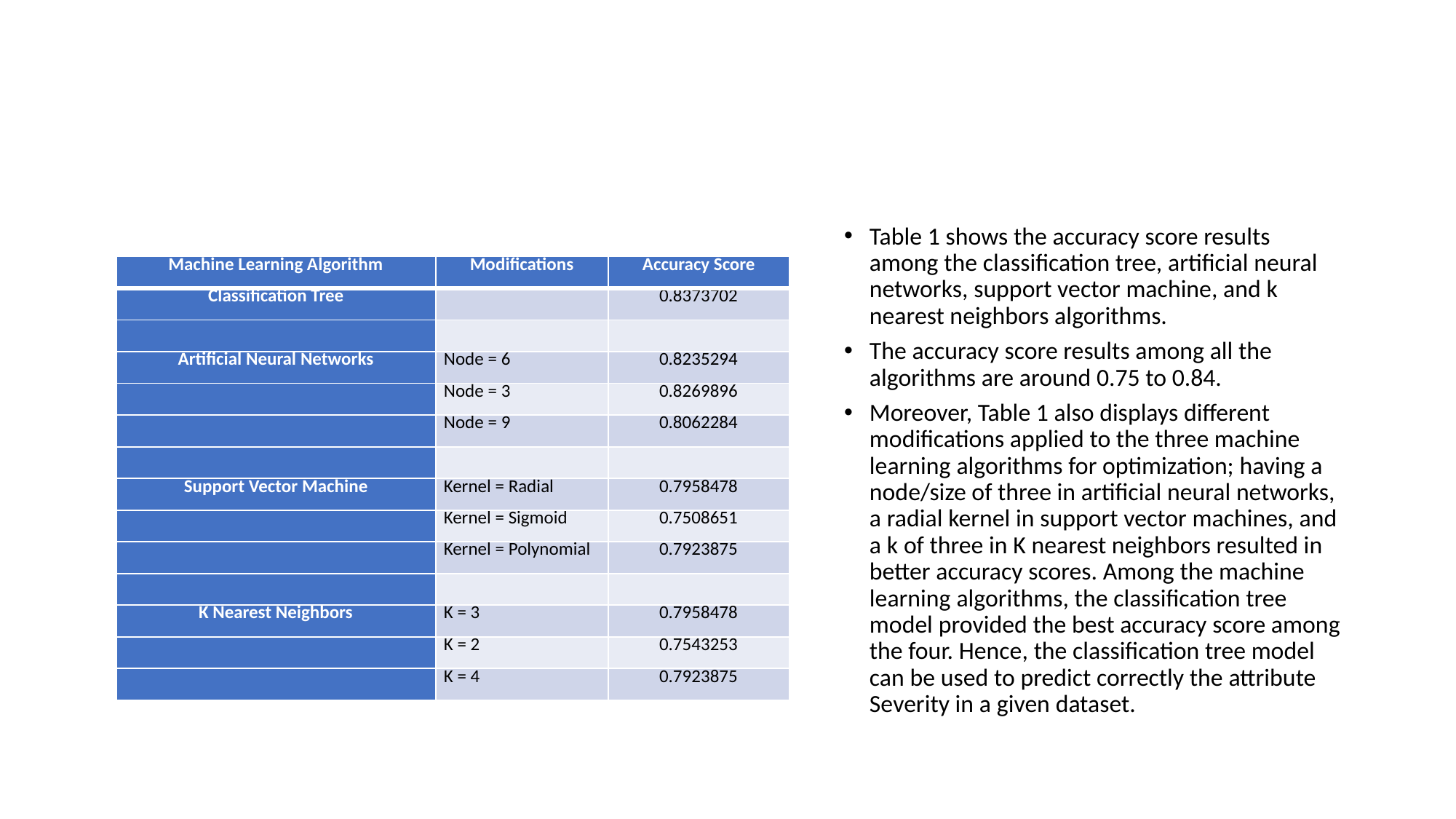

#
Table 1 shows the accuracy score results among the classification tree, artificial neural networks, support vector machine, and k nearest neighbors algorithms.
The accuracy score results among all the algorithms are around 0.75 to 0.84.
Moreover, Table 1 also displays different modifications applied to the three machine learning algorithms for optimization; having a node/size of three in artificial neural networks, a radial kernel in support vector machines, and a k of three in K nearest neighbors resulted in better accuracy scores. Among the machine learning algorithms, the classification tree model provided the best accuracy score among the four. Hence, the classification tree model can be used to predict correctly the attribute Severity in a given dataset.
| Machine Learning Algorithm | Modifications | Accuracy Score |
| --- | --- | --- |
| Classification Tree |  | 0.8373702 |
|  |  |  |
| Artificial Neural Networks | Node = 6 | 0.8235294 |
|  | Node = 3 | 0.8269896 |
|  | Node = 9 | 0.8062284 |
|  |  |  |
| Support Vector Machine | Kernel = Radial | 0.7958478 |
|  | Kernel = Sigmoid | 0.7508651 |
|  | Kernel = Polynomial | 0.7923875 |
|  |  |  |
| K Nearest Neighbors | K = 3 | 0.7958478 |
|  | K = 2 | 0.7543253 |
|  | K = 4 | 0.7923875 |